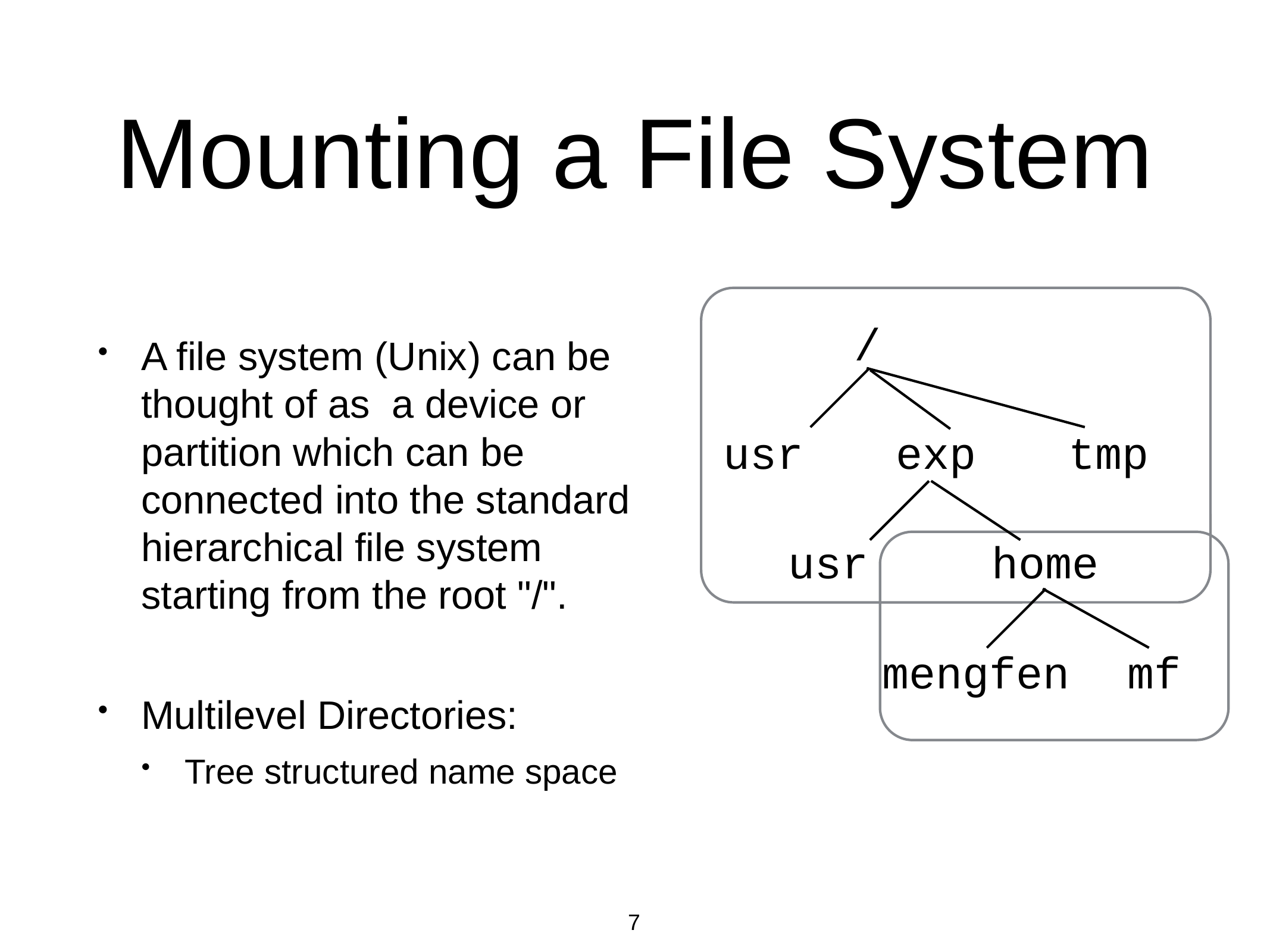

# Mounting a File System
A file system (Unix) can be thought of as  a device or partition which can be connected into the standard hierarchical file system starting from the root "/".

Multilevel Directories:
Tree structured name space

/

usr
exp
tmp

usr
home

mengfen
mf
7